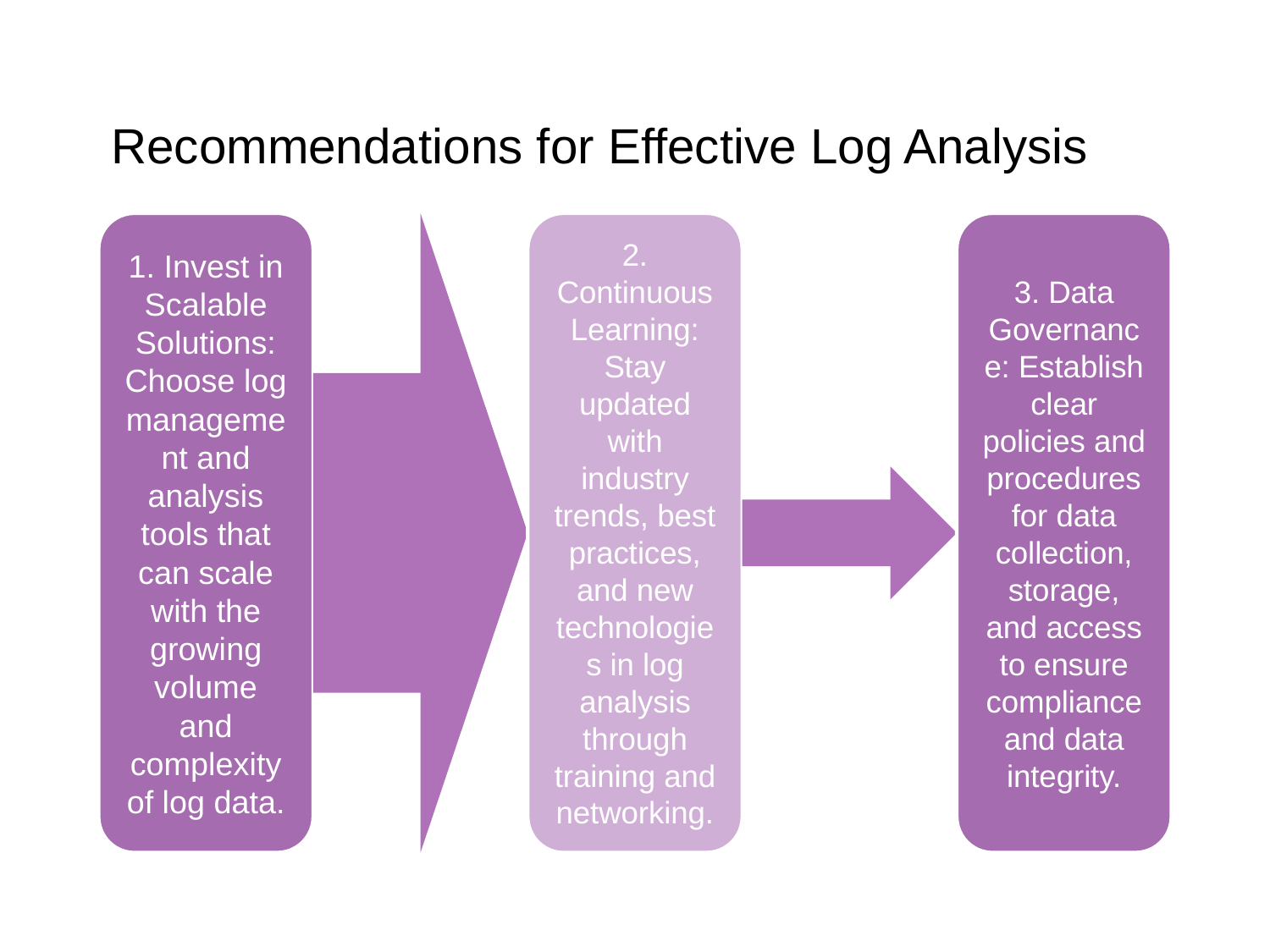

# Recommendations for Effective Log Analysis
1. Invest in Scalable Solutions: Choose log management and analysis tools that can scale with the growing volume and complexity of log data.
2. Continuous Learning: Stay updated with industry trends, best practices, and new technologies in log analysis through training and networking.
3. Data Governance: Establish clear policies and procedures for data collection, storage, and access to ensure compliance and data integrity.